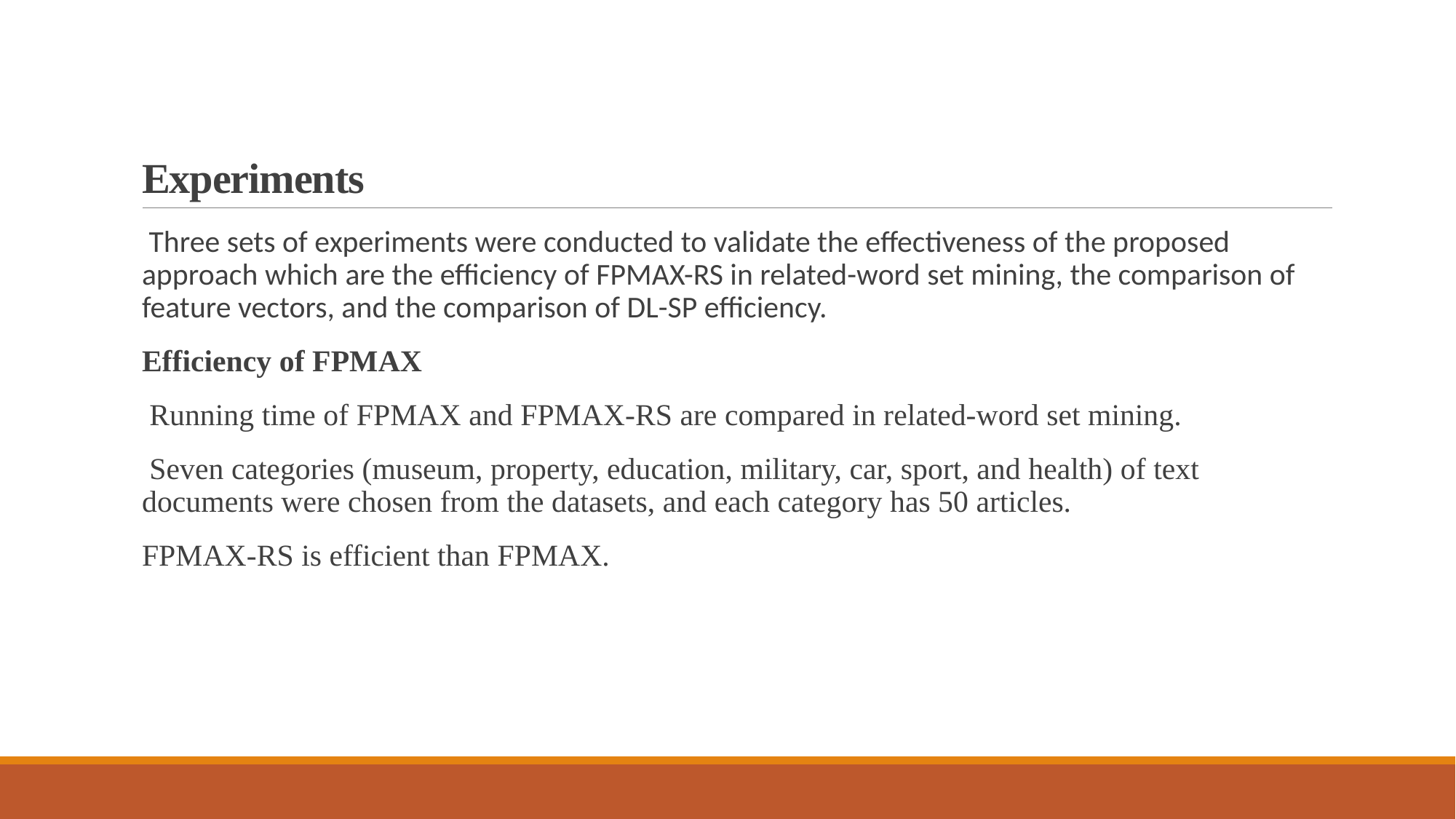

# Experiments
 Three sets of experiments were conducted to validate the effectiveness of the proposed approach which are the efficiency of FPMAX-RS in related-word set mining, the comparison of feature vectors, and the comparison of DL-SP efficiency.
Efficiency of FPMAX
 Running time of FPMAX and FPMAX-RS are compared in related-word set mining.
 Seven categories (museum, property, education, military, car, sport, and health) of text documents were chosen from the datasets, and each category has 50 articles.
FPMAX-RS is efficient than FPMAX.